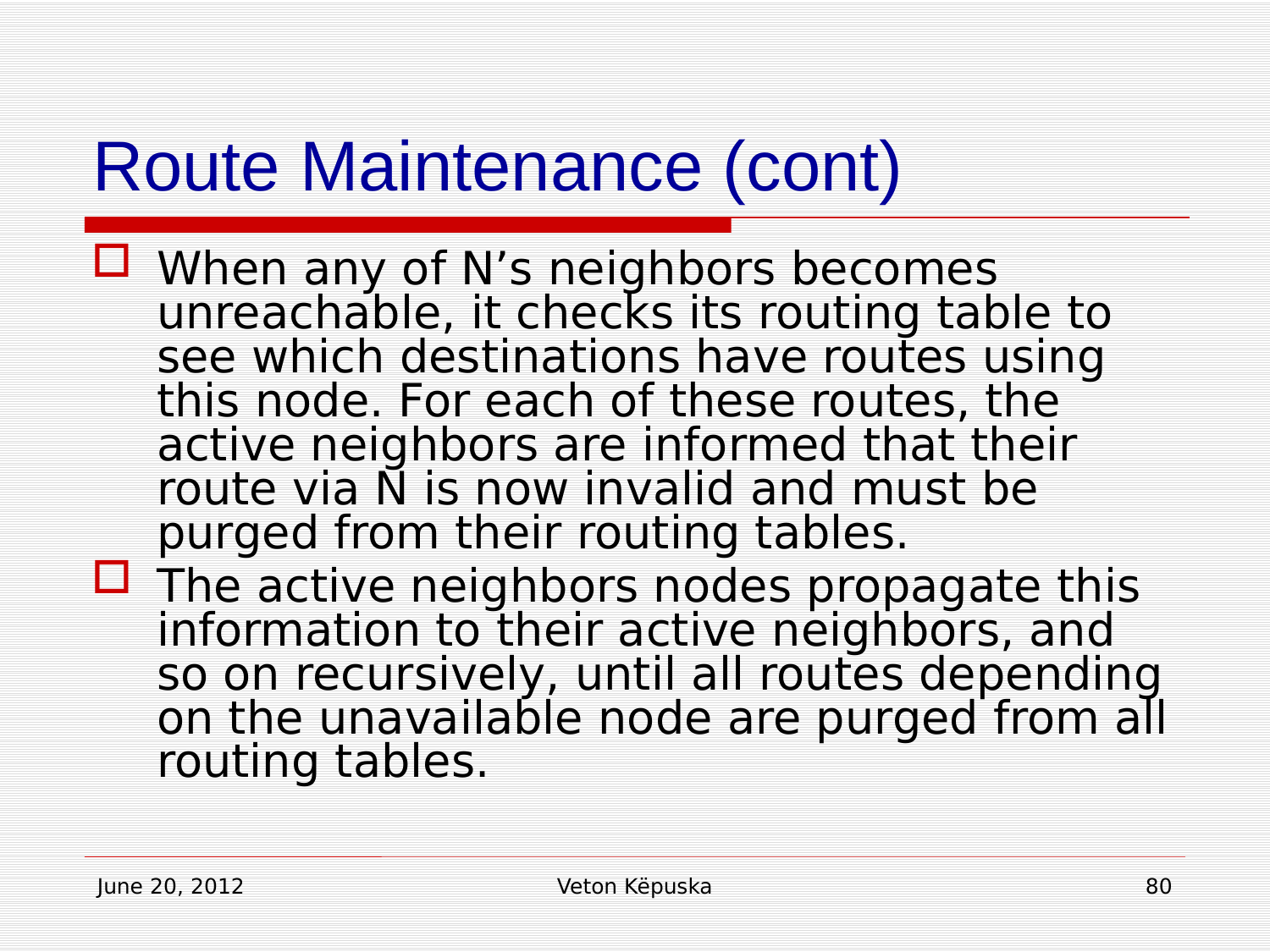

# Route Maintenance (cont)
When any of N’s neighbors becomes unreachable, it checks its routing table to see which destinations have routes using this node. For each of these routes, the active neighbors are informed that their route via N is now invalid and must be purged from their routing tables.
The active neighbors nodes propagate this information to their active neighbors, and so on recursively, until all routes depending on the unavailable node are purged from all routing tables.
June 20, 2012
Veton Këpuska
80